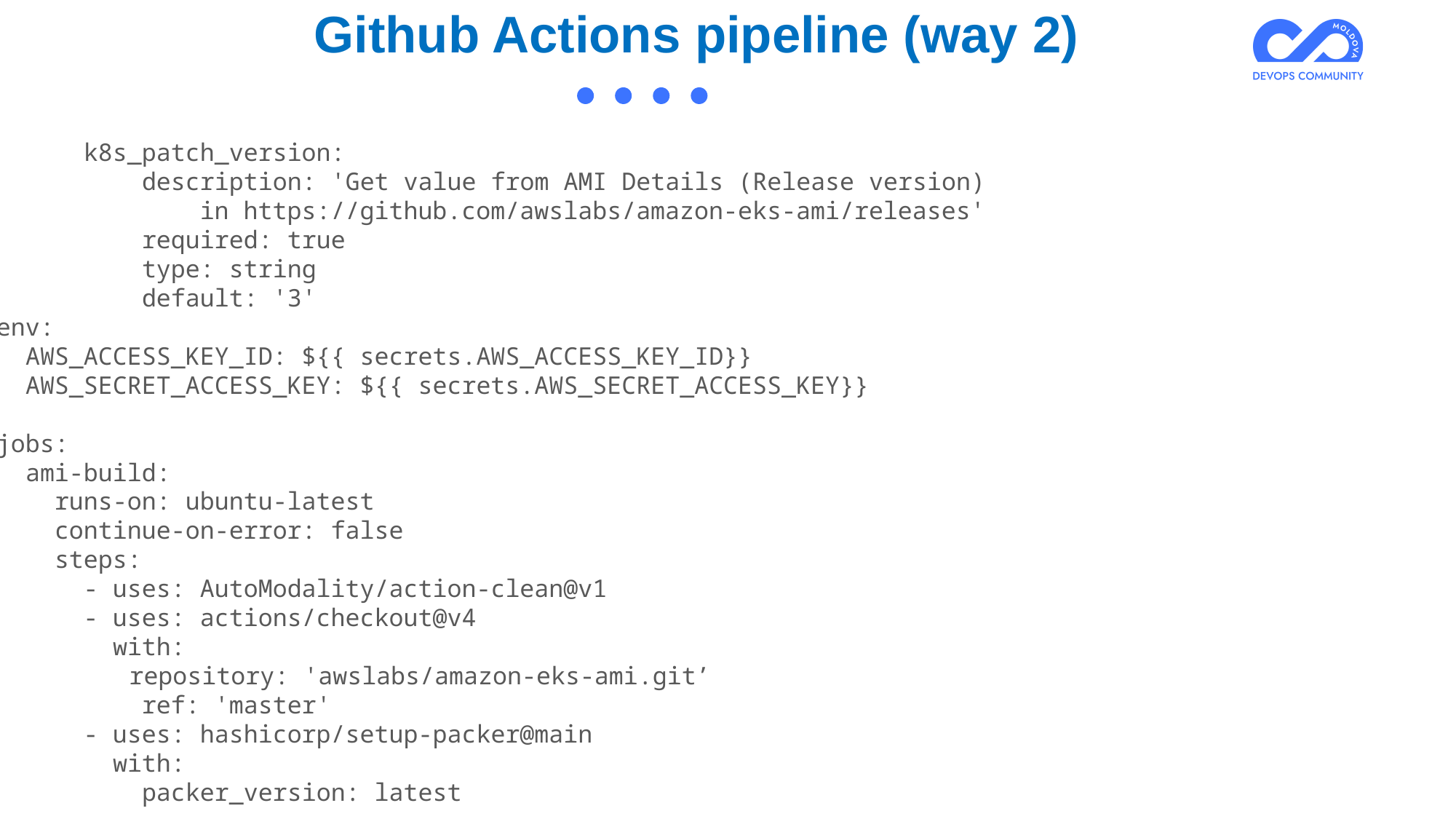

Github Actions pipeline (way 2)

      k8s_patch_version:
          description: 'Get value from AMI Details (Release version)
              in https://github.com/awslabs/amazon-eks-ami/releases'
          required: true
          type: string
          default: '3'
env:
  AWS_ACCESS_KEY_ID: ${{ secrets.AWS_ACCESS_KEY_ID}}
  AWS_SECRET_ACCESS_KEY: ${{ secrets.AWS_SECRET_ACCESS_KEY}}

jobs:
  ami-build:
    runs-on: ubuntu-latest
    continue-on-error: false
    steps:
      - uses: AutoModality/action-clean@v1
      - uses: actions/checkout@v4
        with:
          repository: 'awslabs/amazon-eks-ami.git’
          ref: 'master'
      - uses: hashicorp/setup-packer@main
        with:
          packer_version: latest